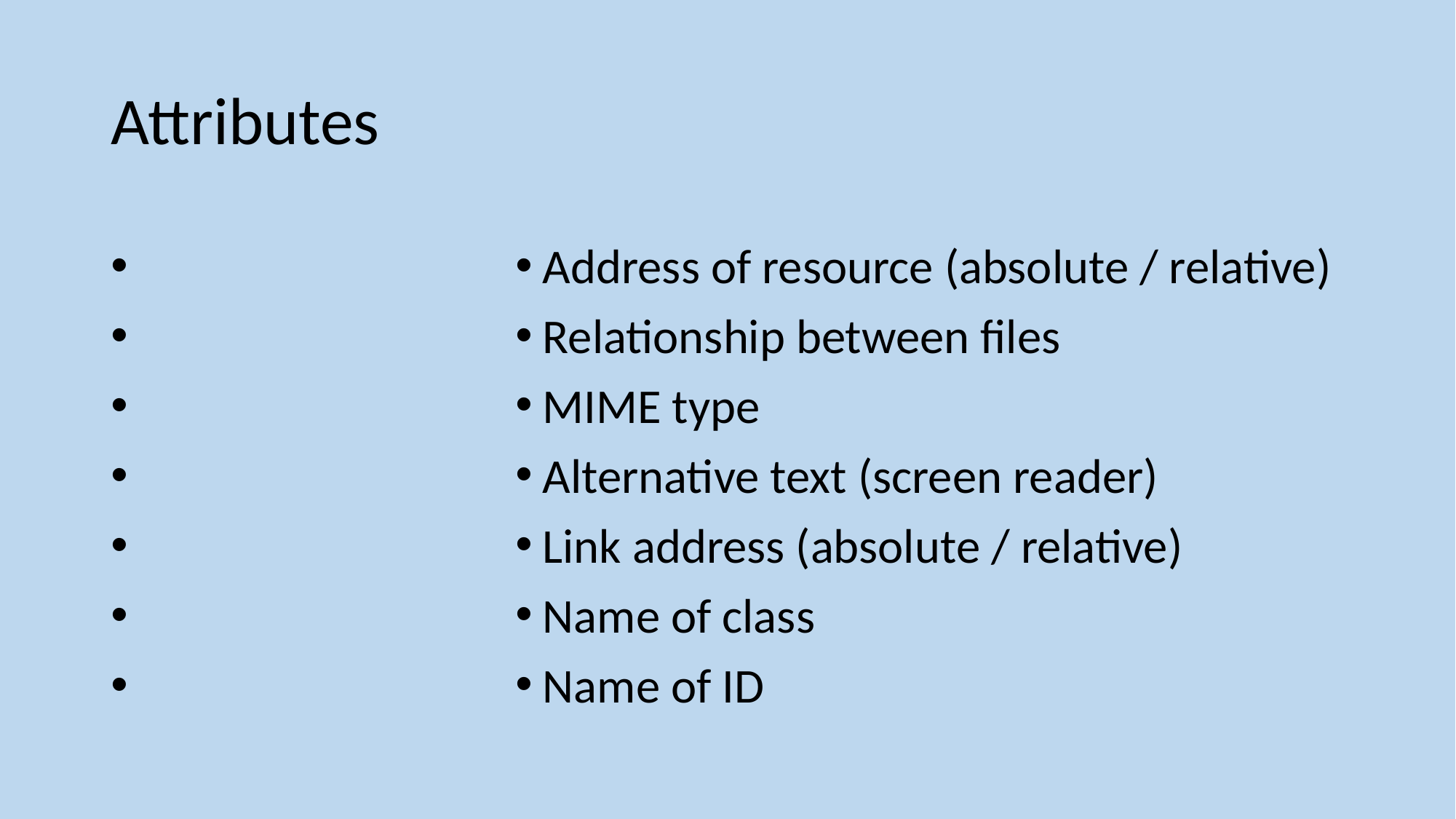

# Attributes

Address of resource (absolute / relative)
Relationship between files
MIME type
Alternative text (screen reader)
Link address (absolute / relative)
Name of class
Name of ID